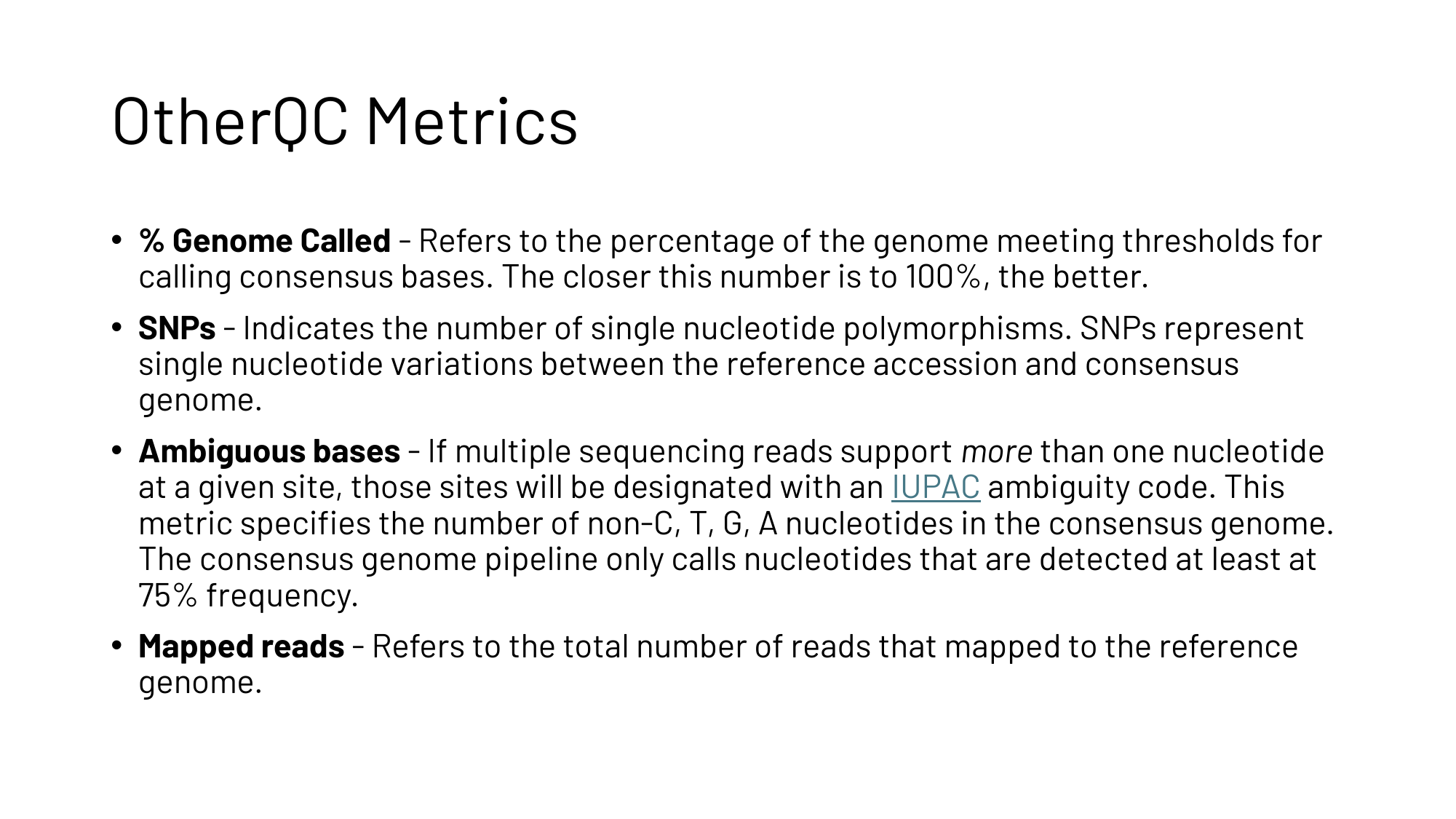

# OtherQC Metrics
% Genome Called - Refers to the percentage of the genome meeting thresholds for calling consensus bases. The closer this number is to 100%, the better.
SNPs - Indicates the number of single nucleotide polymorphisms. SNPs represent single nucleotide variations between the reference accession and consensus genome.
Ambiguous bases - If multiple sequencing reads support more than one nucleotide at a given site, those sites will be designated with an IUPAC ambiguity code. This metric specifies the number of non-C, T, G, A nucleotides in the consensus genome. The consensus genome pipeline only calls nucleotides that are detected at least at 75% frequency.
Mapped reads - Refers to the total number of reads that mapped to the reference genome.